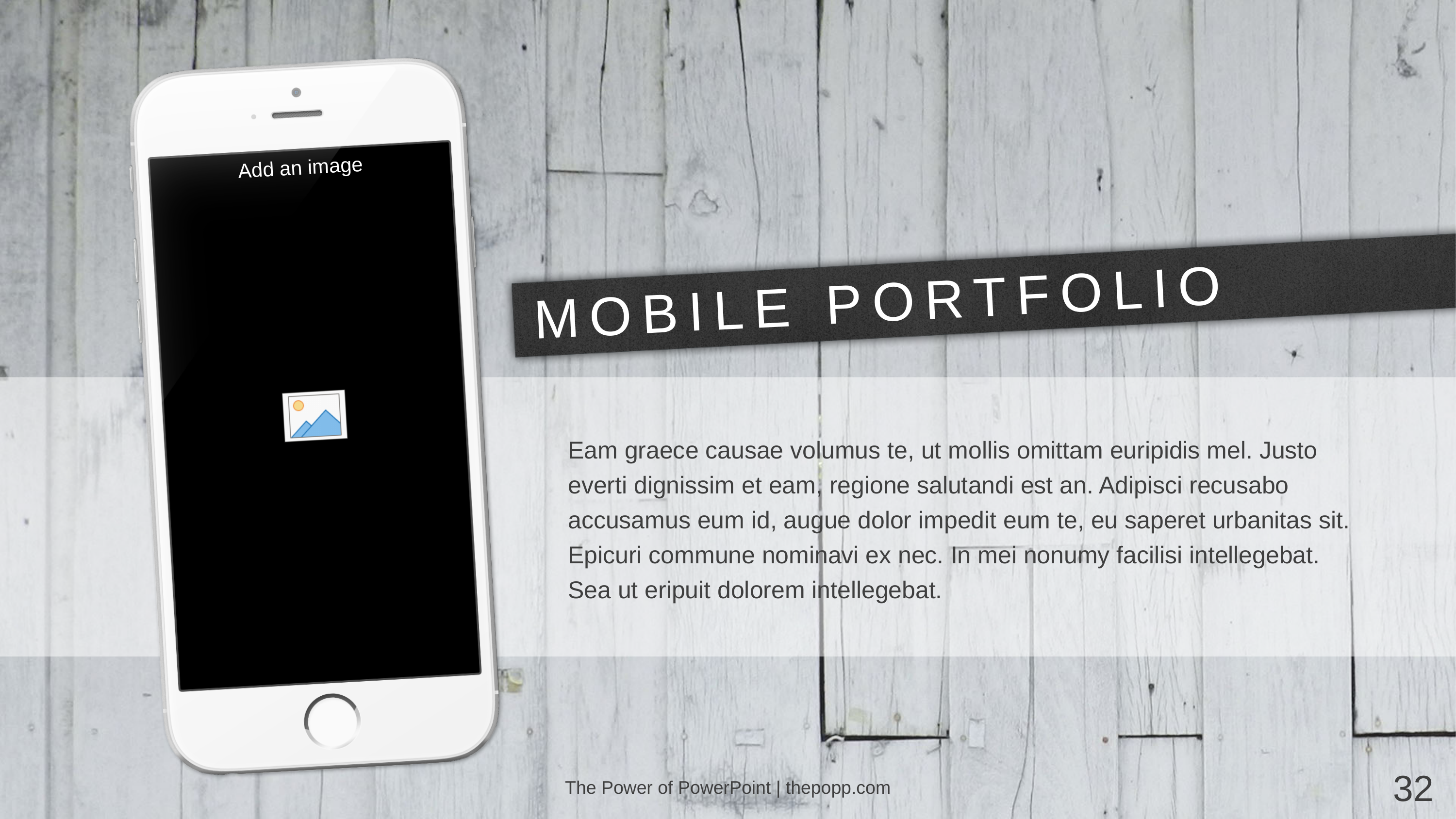

# MOBILE PORTFOLIO
Eam graece causae volumus te, ut mollis omittam euripidis mel. Justo everti dignissim et eam, regione salutandi est an. Adipisci recusabo accusamus eum id, augue dolor impedit eum te, eu saperet urbanitas sit. Epicuri commune nominavi ex nec. In mei nonumy facilisi intellegebat. Sea ut eripuit dolorem intellegebat.
The Power of PowerPoint | thepopp.com
32